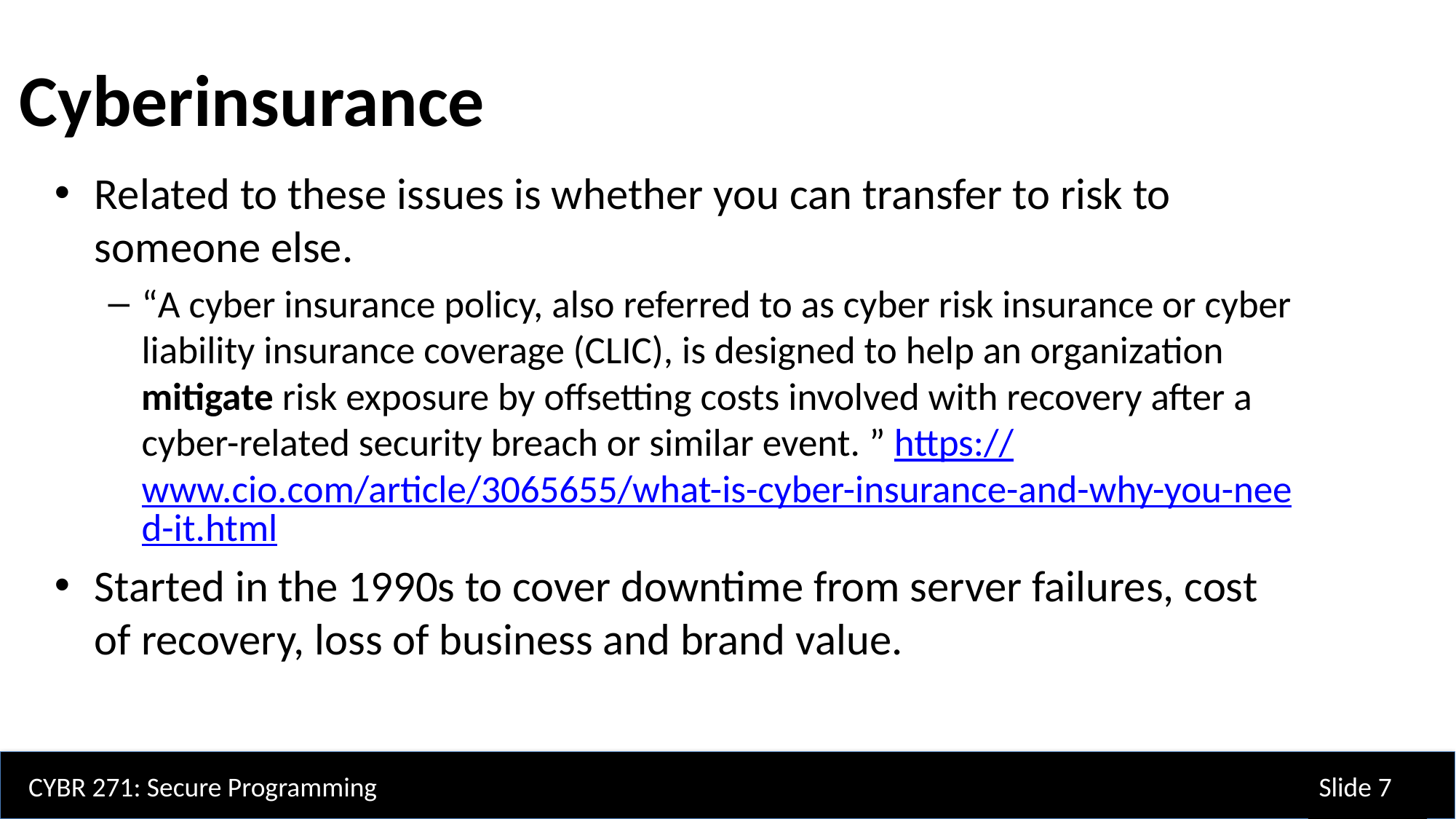

Cyberinsurance
Related to these issues is whether you can transfer to risk to someone else.
“A cyber insurance policy, also referred to as cyber risk insurance or cyber liability insurance coverage (CLIC), is designed to help an organization mitigate risk exposure by offsetting costs involved with recovery after a cyber-related security breach or similar event. ” https://www.cio.com/article/3065655/what-is-cyber-insurance-and-why-you-need-it.html
Started in the 1990s to cover downtime from server failures, cost of recovery, loss of business and brand value.

CYBR 271: Secure Programming
Slide 7